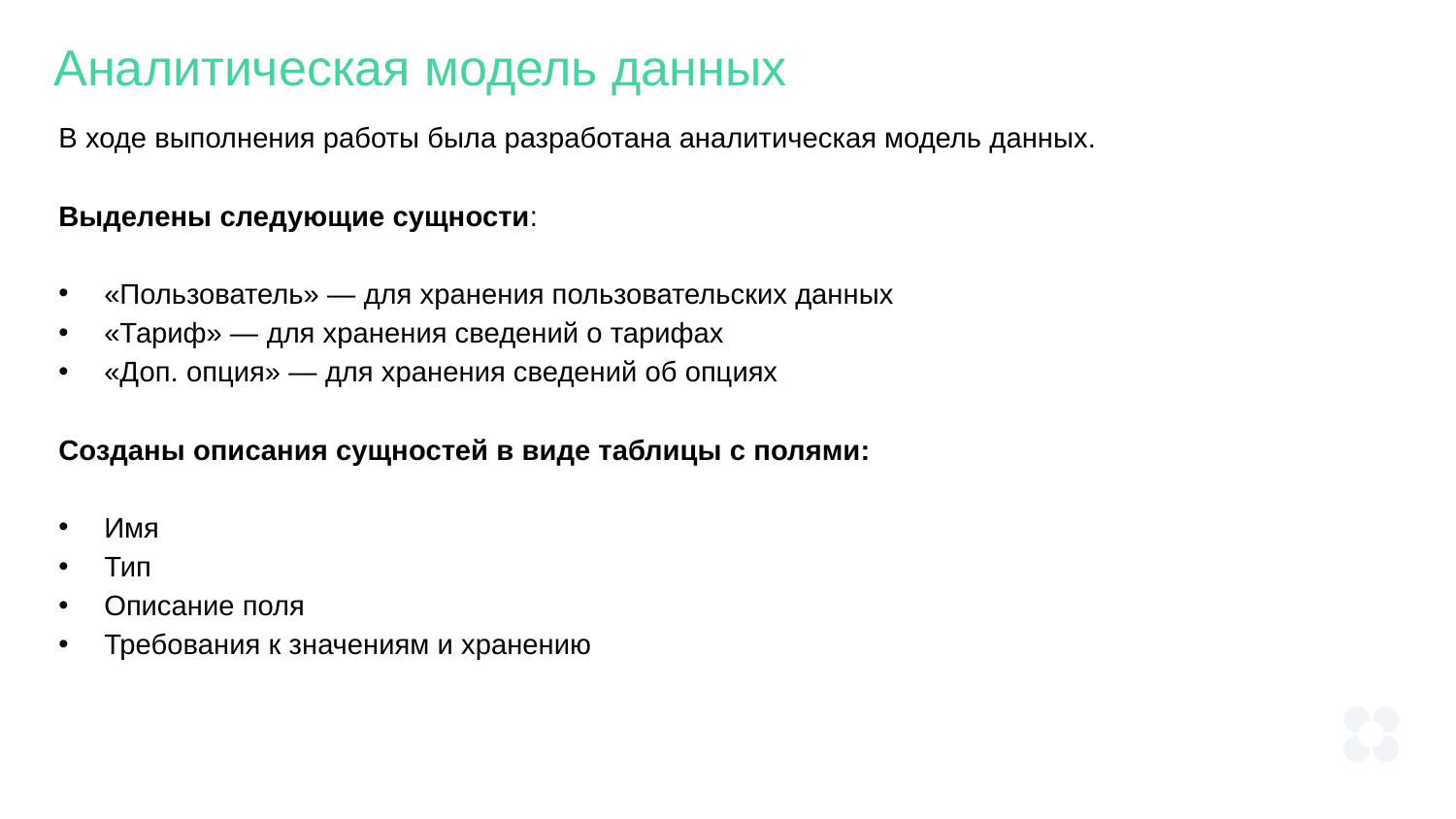

Аналитическая модель данных
В ходе выполнения работы была разработана аналитическая модель данных.

Выделены следующие сущности:

«Пользователь» — для хранения пользовательских данных
«Тариф» — для хранения сведений о тарифах
«Доп. опция» — для хранения сведений об опциях

Созданы описания сущностей в виде таблицы с полями:

Имя
Тип
Описание поля
Требования к значениям и хранению